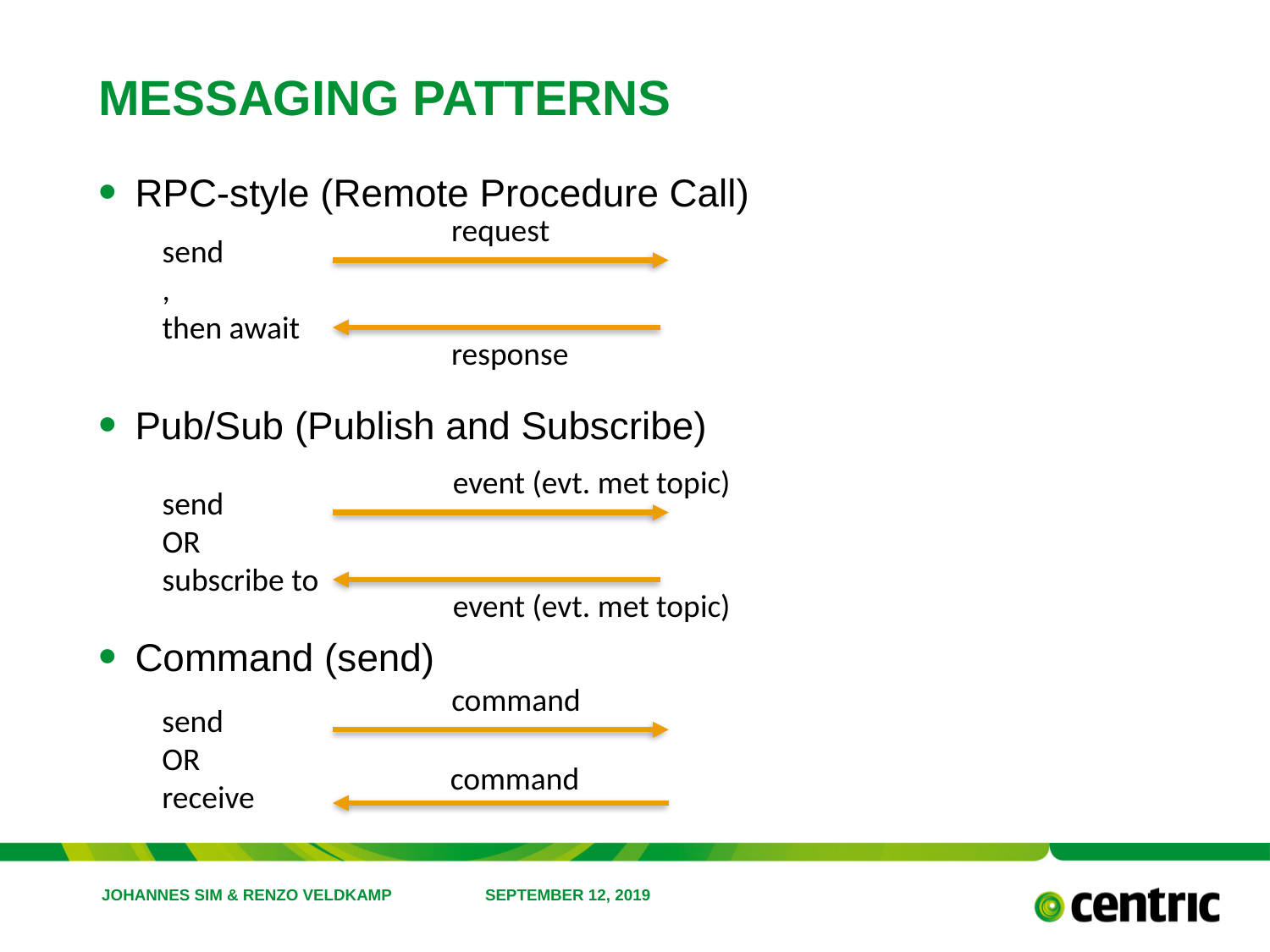

# Messaging patterns
RPC-style (Remote Procedure Call)

Pub/Sub (Publish and Subscribe)

Command (send)
request
send
,
then await
response
event (evt. met topic)
send
OR
subscribe to
event (evt. met topic)
command
send
OR
receive
command
Johannes Sim & Renzo veldkamp
September 12, 2019